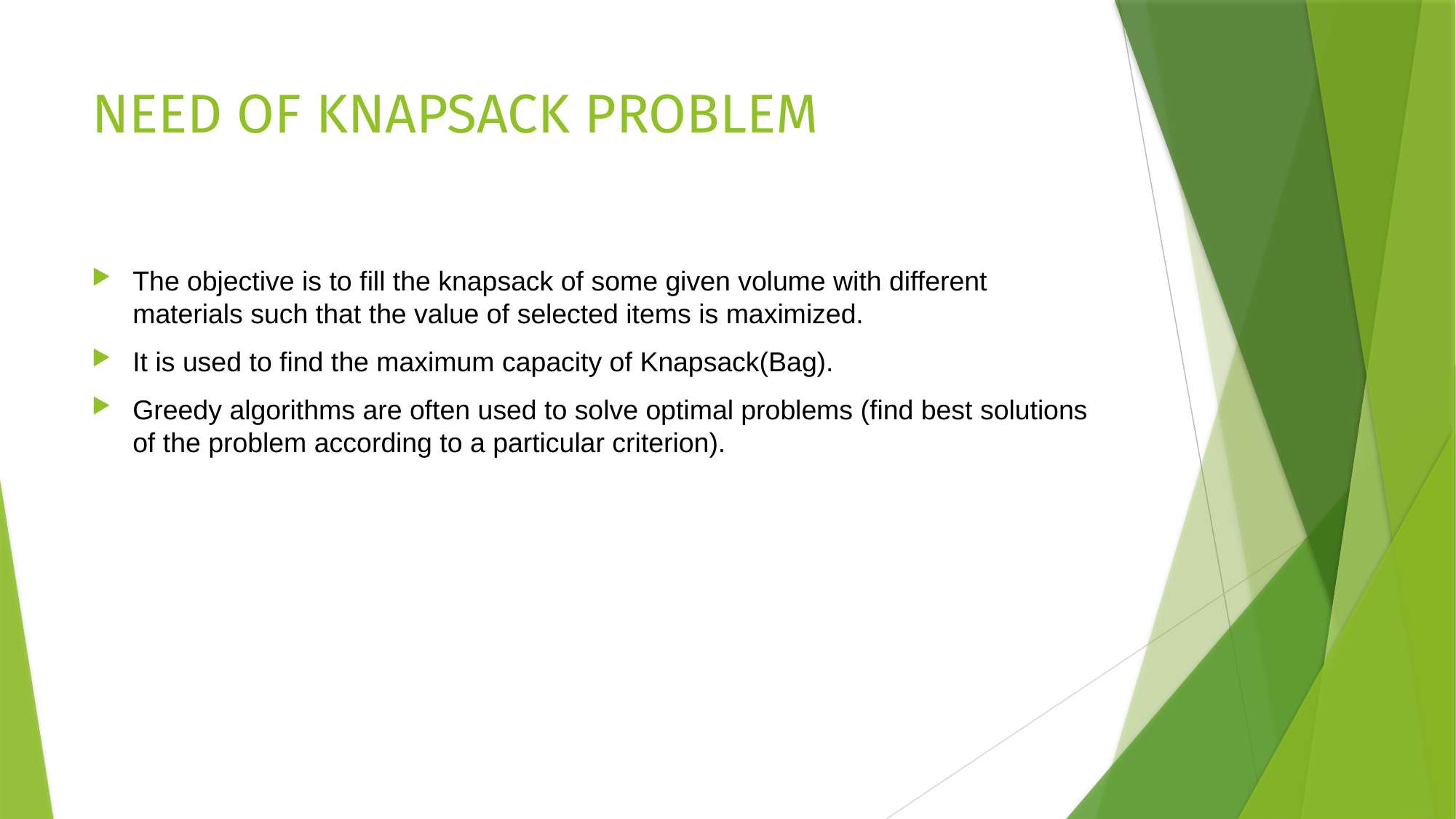

# NEED OF KNAPSACK PROBLEM
The objective is to fill the knapsack of some given volume with different materials such that the value of selected items is maximized.
It is used to find the maximum capacity of Knapsack(Bag).
Greedy algorithms are often used to solve optimal problems (find best solutions of the problem according to a particular criterion).